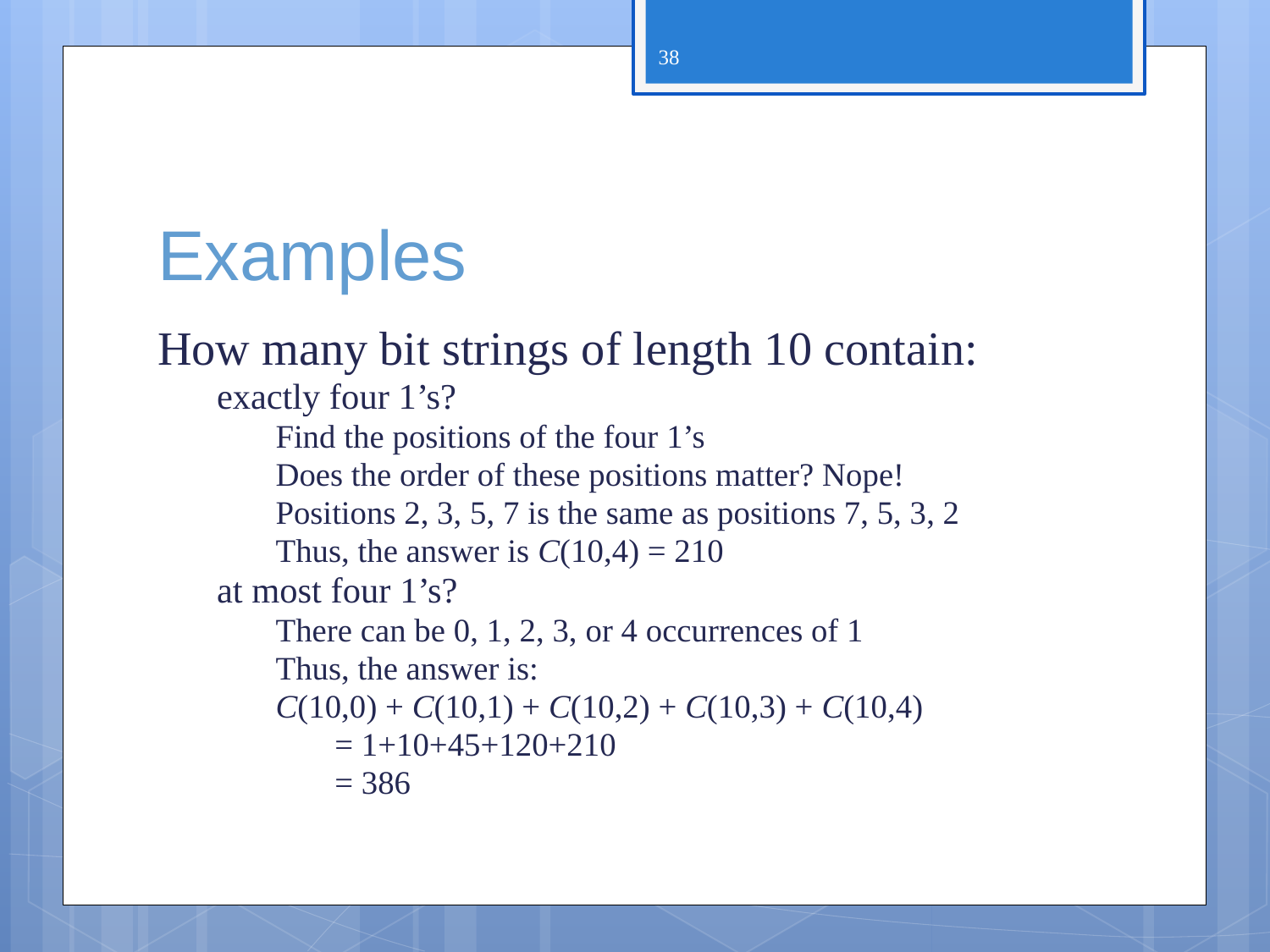

38
# Examples
How many bit strings of length 10 contain:
exactly four 1’s?
Find the positions of the four 1’s
Does the order of these positions matter? Nope!
Positions 2, 3, 5, 7 is the same as positions 7, 5, 3, 2
Thus, the answer is C(10,4) = 210
at most four 1’s?
There can be 0, 1, 2, 3, or 4 occurrences of 1
Thus, the answer is:
C(10,0) + C(10,1) + C(10,2) + C(10,3) + C(10,4)
	= 1+10+45+120+210
	= 386